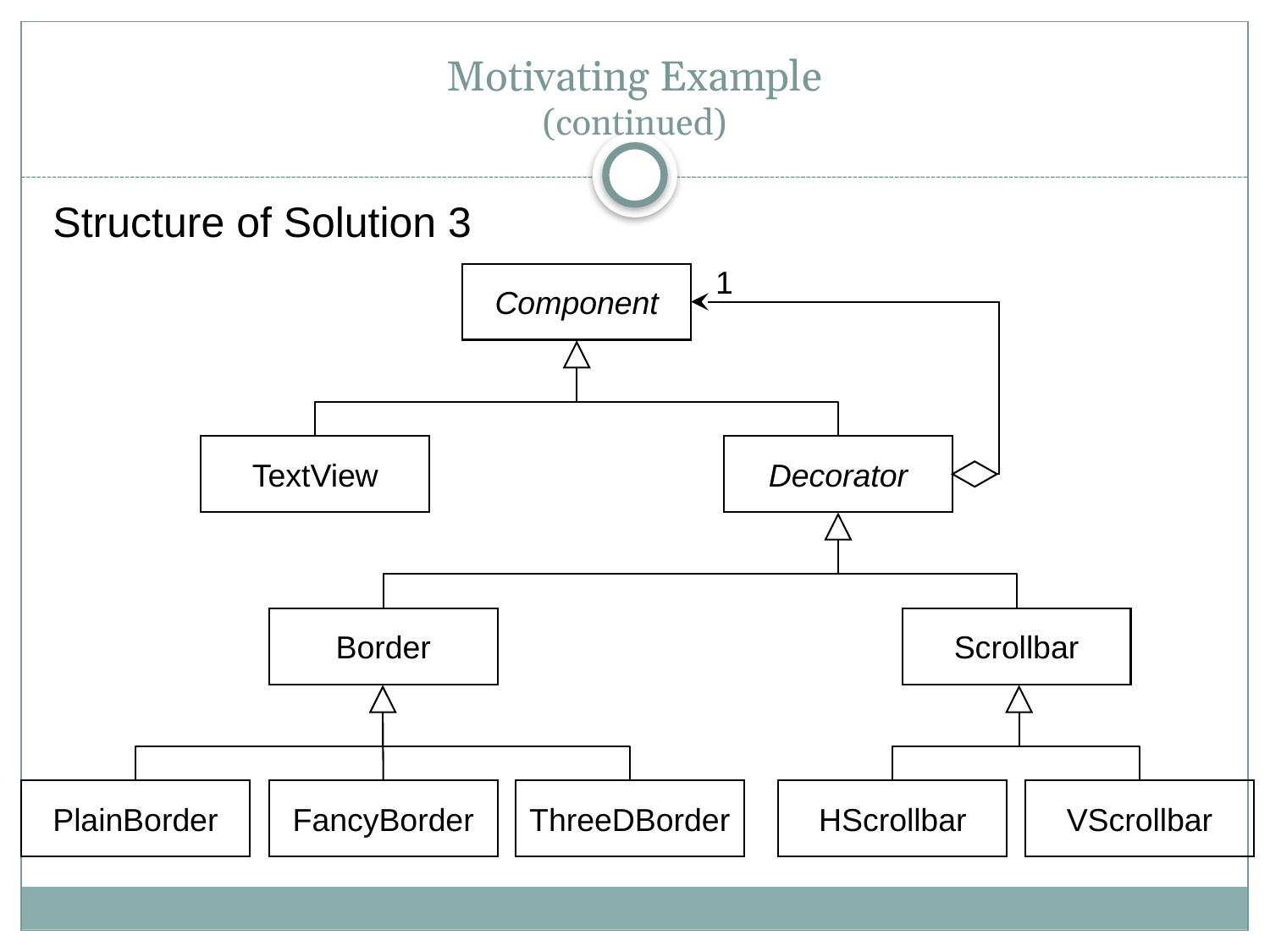

# Motivating Example (continued)
Structure of Solution 3
1
Component

TextView
Decorator

Border
Scrollbar

PlainBorder
FancyBorder
ThreeDBorder
HScrollbar
VScrollbar